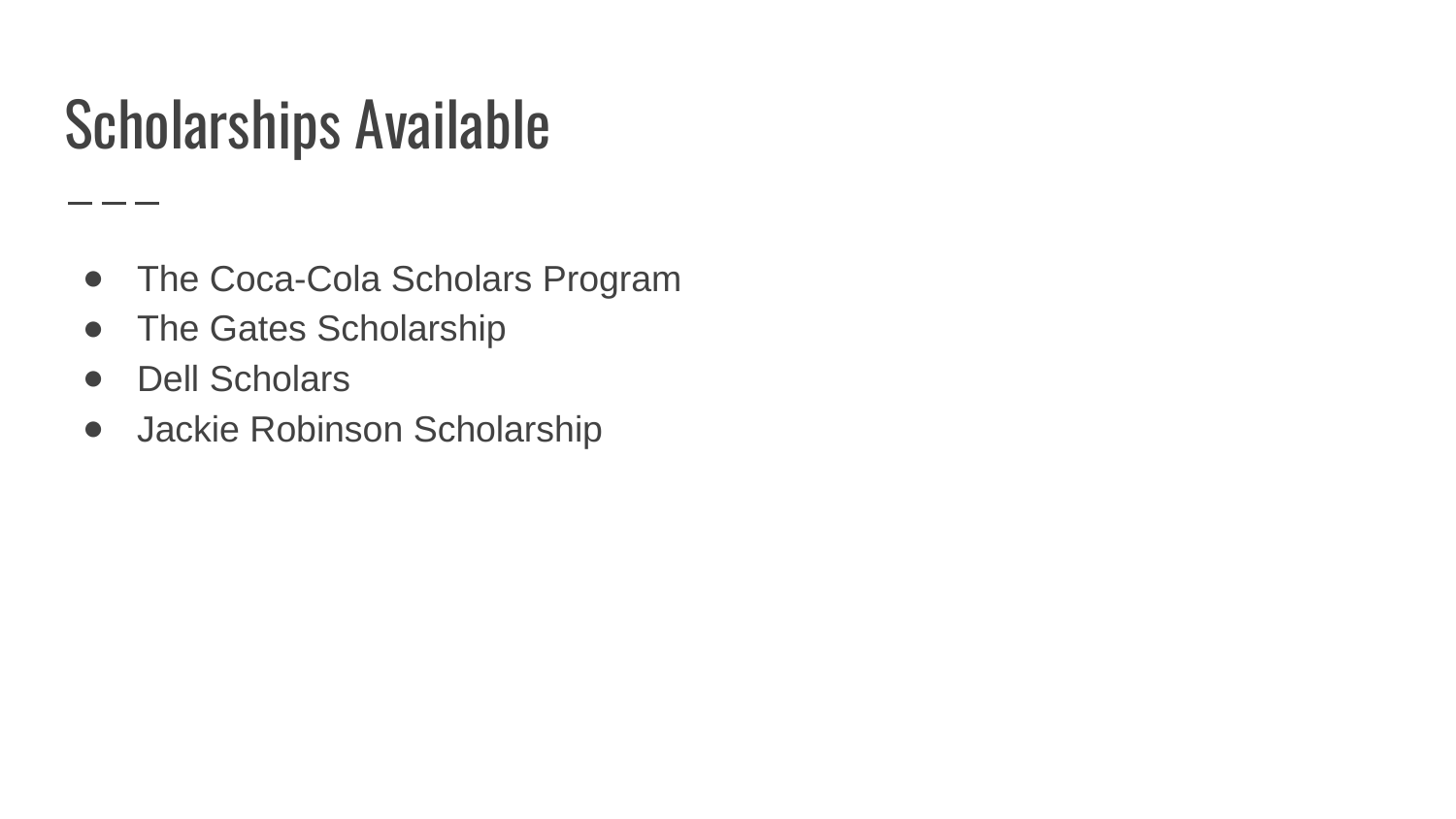

# Scholarships Available
The Coca-Cola Scholars Program
The Gates Scholarship
Dell Scholars
Jackie Robinson Scholarship